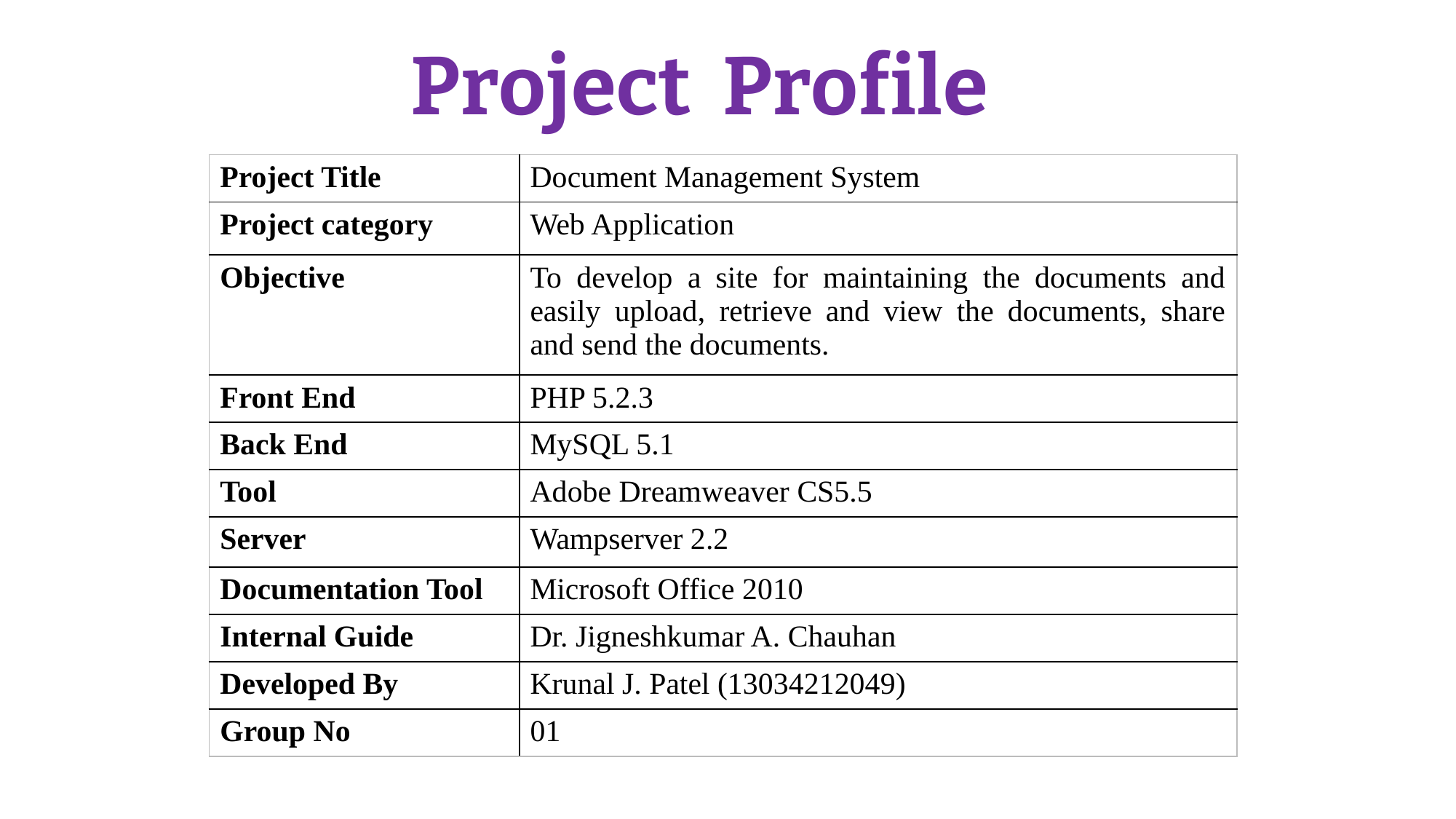

Project  Profile
| Project Title | Document Management System |
| --- | --- |
| Project category | Web Application |
| Objective | To develop a site for maintaining the documents and easily upload, retrieve and view the documents, share and send the documents. |
| Front End | PHP 5.2.3 |
| Back End | MySQL 5.1 |
| Tool | Adobe Dreamweaver CS5.5 |
| Server | Wampserver 2.2 |
| Documentation Tool | Microsoft Office 2010 |
| Internal Guide | Dr. Jigneshkumar A. Chauhan |
| Developed By | Krunal J. Patel (13034212049) |
| Group No | 01 |